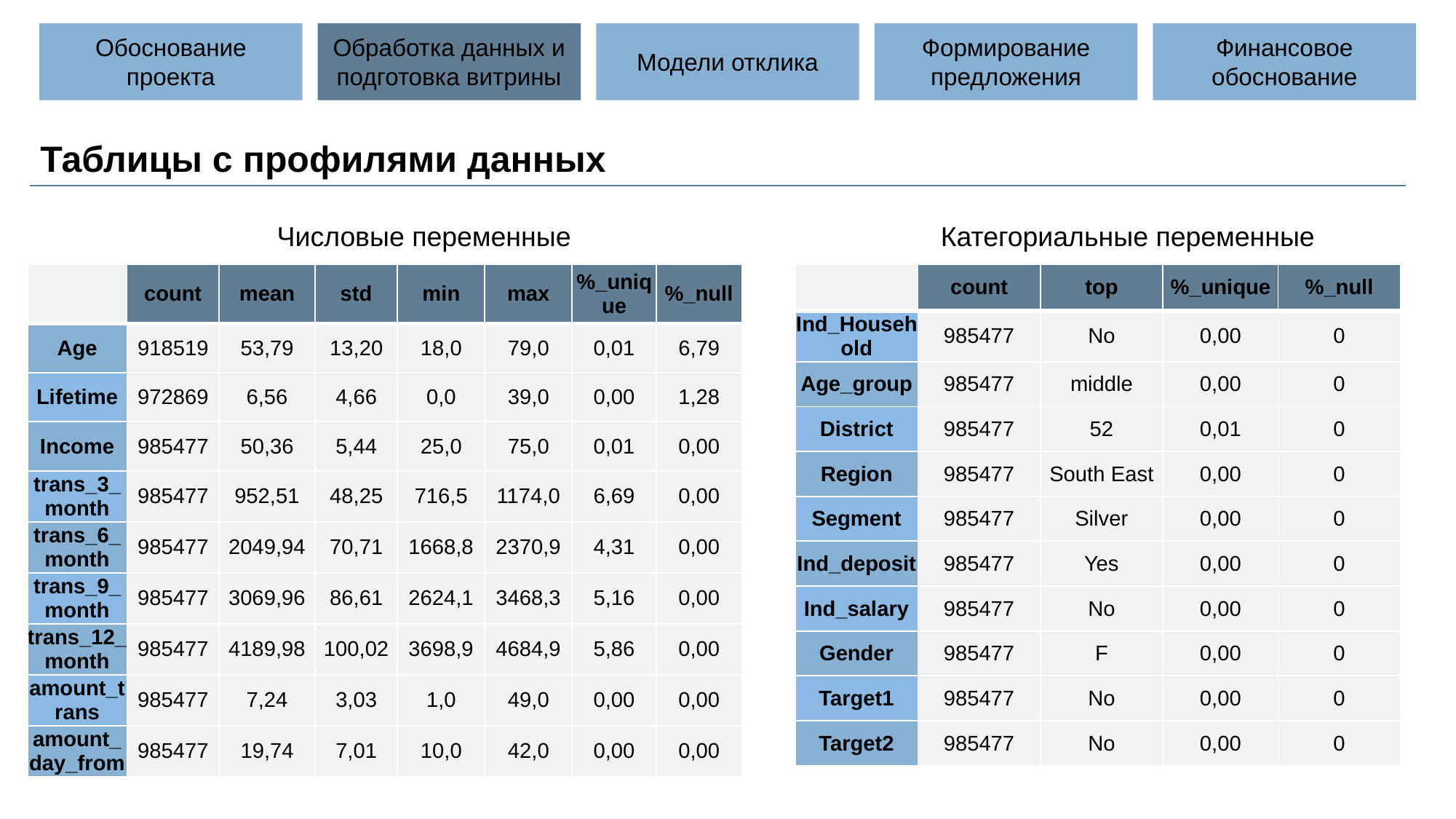

Обоснование проекта
Обработка данных и подготовка витрины
Формирование предложения
Финансовое обоснование
Модели отклика
Таблицы с профилями данных
Категориальные переменные
Числовые переменные
|  | count | mean | std | min | max | %\_unique | %\_null |
| --- | --- | --- | --- | --- | --- | --- | --- |
| Age | 918519 | 53,79 | 13,20 | 18,0 | 79,0 | 0,01 | 6,79 |
| Lifetime | 972869 | 6,56 | 4,66 | 0,0 | 39,0 | 0,00 | 1,28 |
| Income | 985477 | 50,36 | 5,44 | 25,0 | 75,0 | 0,01 | 0,00 |
| trans\_3\_month | 985477 | 952,51 | 48,25 | 716,5 | 1174,0 | 6,69 | 0,00 |
| trans\_6\_month | 985477 | 2049,94 | 70,71 | 1668,8 | 2370,9 | 4,31 | 0,00 |
| trans\_9\_month | 985477 | 3069,96 | 86,61 | 2624,1 | 3468,3 | 5,16 | 0,00 |
| trans\_12\_month | 985477 | 4189,98 | 100,02 | 3698,9 | 4684,9 | 5,86 | 0,00 |
| amount\_trans | 985477 | 7,24 | 3,03 | 1,0 | 49,0 | 0,00 | 0,00 |
| amount\_day\_from | 985477 | 19,74 | 7,01 | 10,0 | 42,0 | 0,00 | 0,00 |
|  | count | top | %\_unique | %\_null |
| --- | --- | --- | --- | --- |
| Ind\_Household | 985477 | No | 0,00 | 0 |
| Age\_group | 985477 | middle | 0,00 | 0 |
| District | 985477 | 52 | 0,01 | 0 |
| Region | 985477 | South East | 0,00 | 0 |
| Segment | 985477 | Silver | 0,00 | 0 |
| Ind\_deposit | 985477 | Yes | 0,00 | 0 |
| Ind\_salary | 985477 | No | 0,00 | 0 |
| Gender | 985477 | F | 0,00 | 0 |
| Target1 | 985477 | No | 0,00 | 0 |
| Target2 | 985477 | No | 0,00 | 0 |